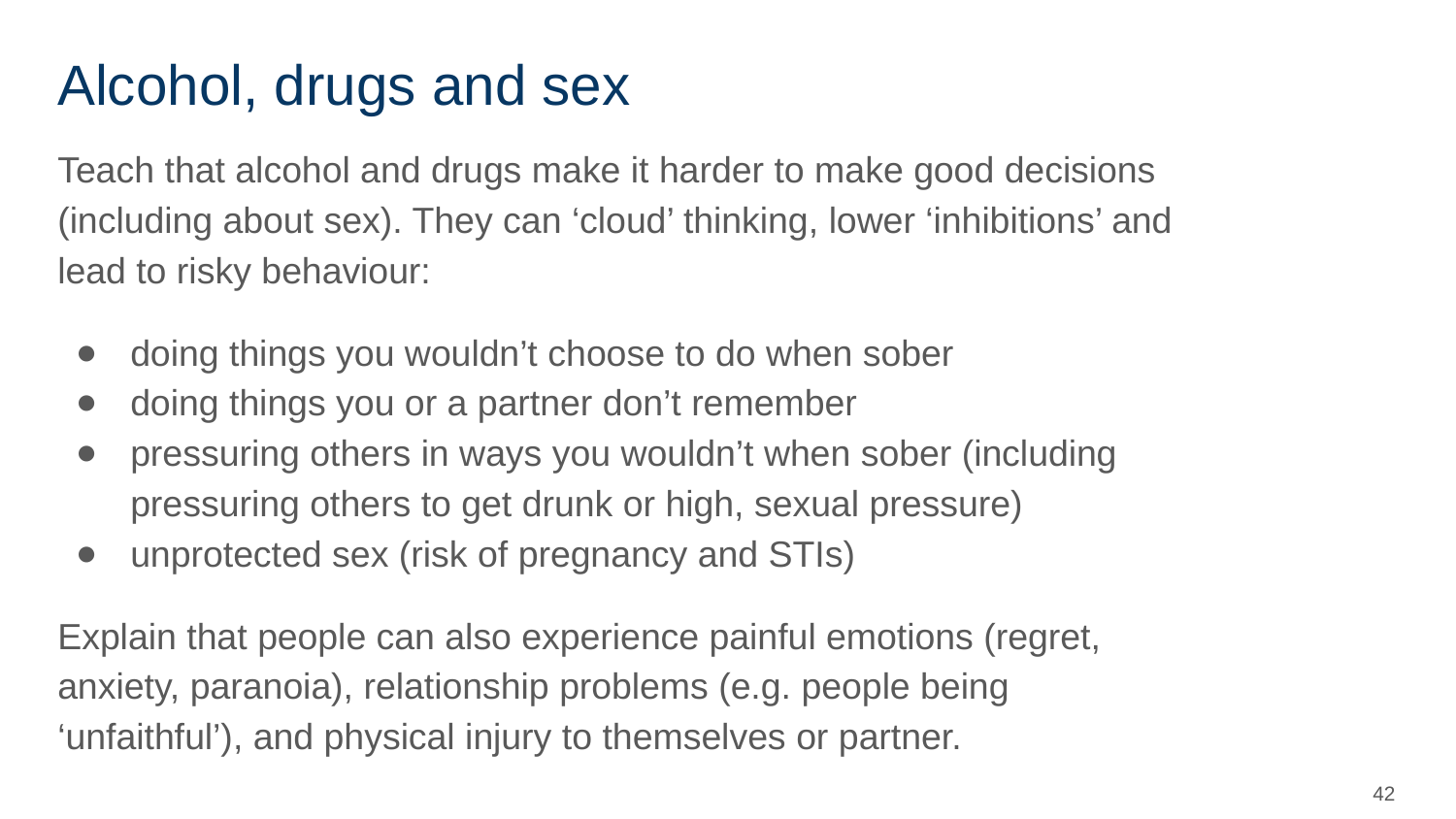

# Alcohol, drugs and sex

Teach that alcohol and drugs make it harder to make good decisions (including about sex). They can ‘cloud’ thinking, lower ‘inhibitions’ and lead to risky behaviour:
doing things you wouldn’t choose to do when sober
doing things you or a partner don’t remember
pressuring others in ways you wouldn’t when sober (including pressuring others to get drunk or high, sexual pressure)
unprotected sex (risk of pregnancy and STIs)
Explain that people can also experience painful emotions (regret, anxiety, paranoia), relationship problems (e.g. people being ‘unfaithful’), and physical injury to themselves or partner.

42